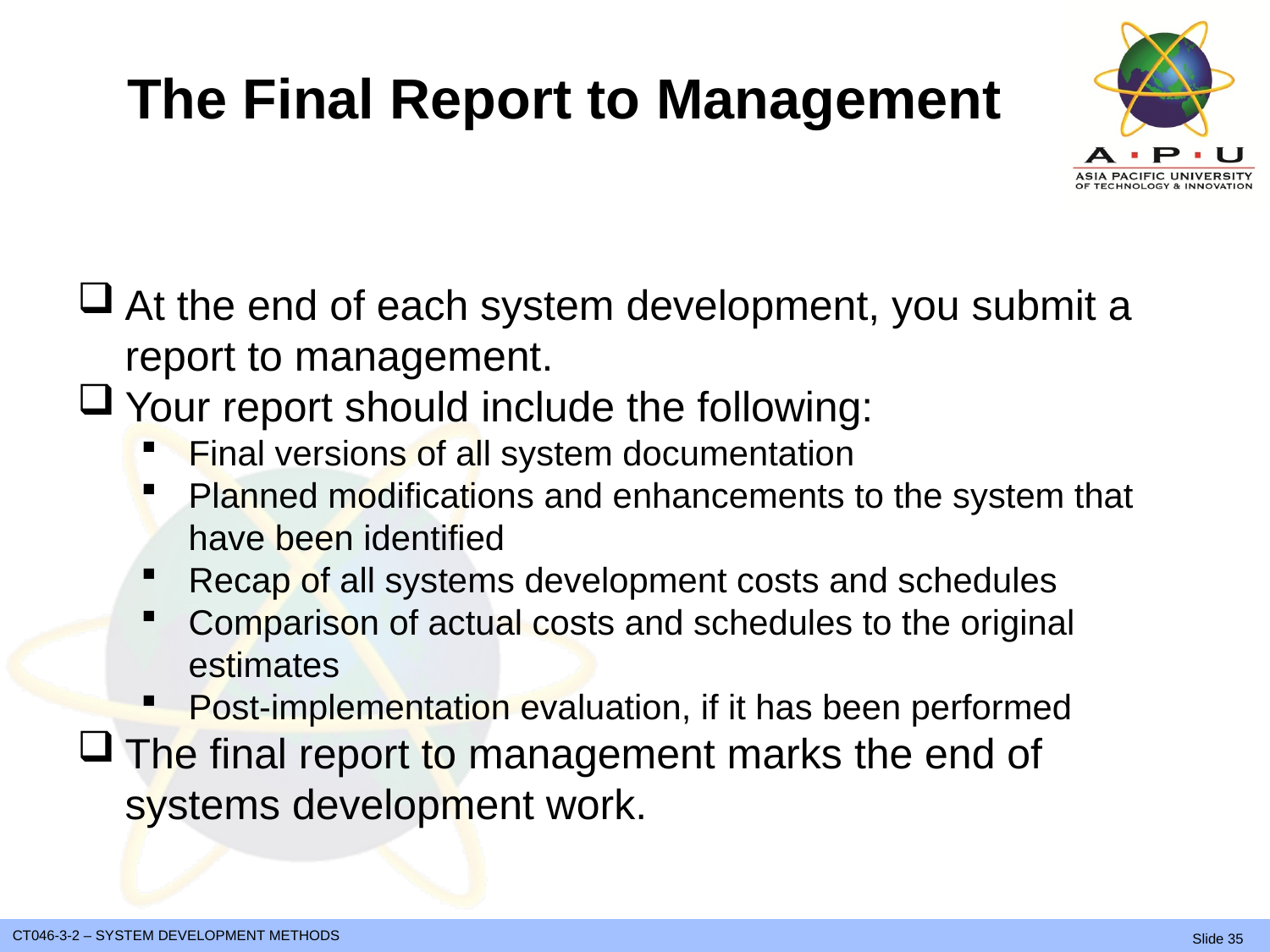

# The Final Report to Management
At the end of each system development, you submit a report to management.
Your report should include the following:
Final versions of all system documentation
Planned modifications and enhancements to the system that have been identified
Recap of all systems development costs and schedules
Comparison of actual costs and schedules to the original estimates
Post-implementation evaluation, if it has been performed
The final report to management marks the end of systems development work.